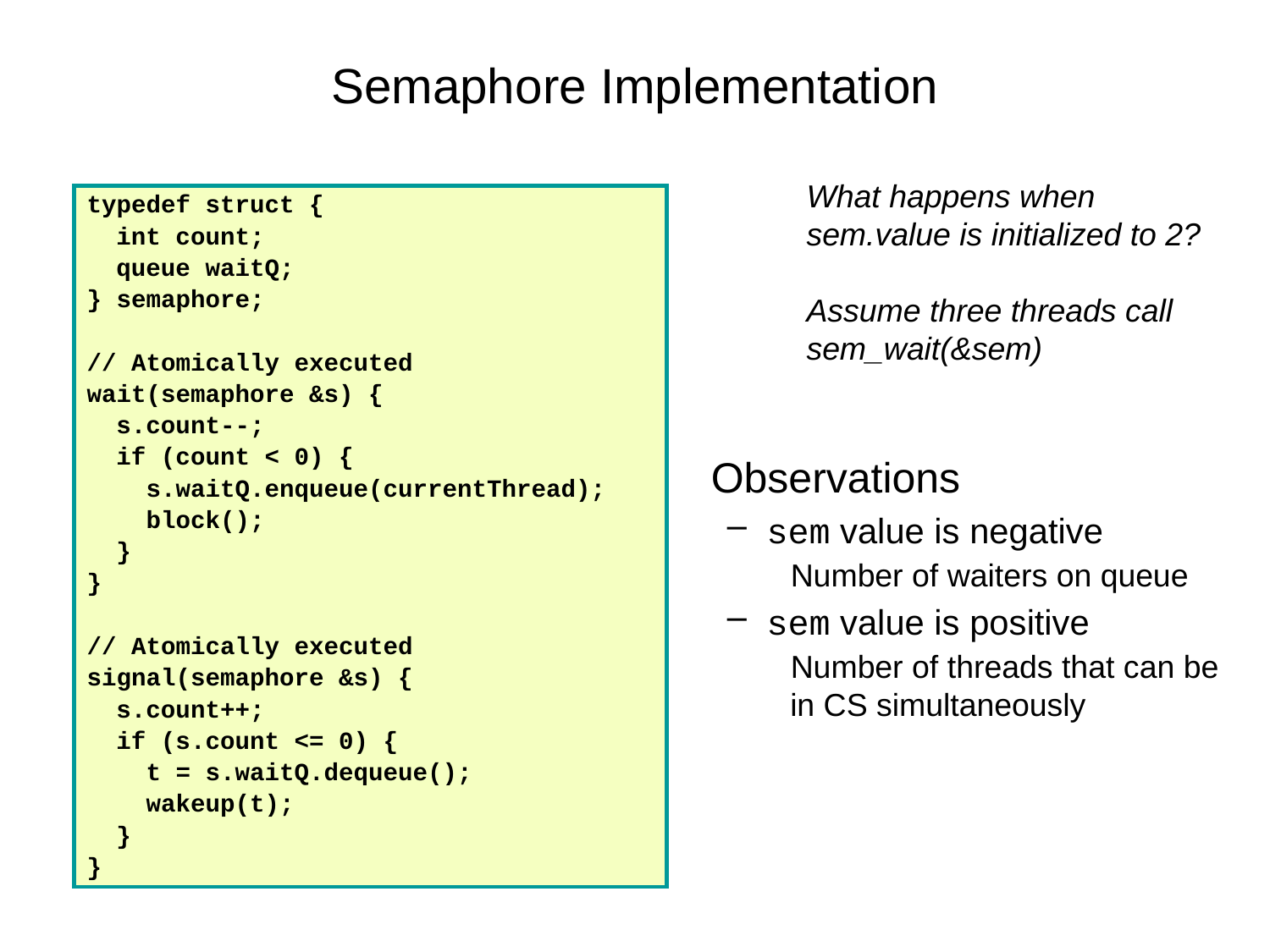

# Semaphore Implementation
typedef struct {
  int count;
  queue waitQ;
} semaphore;

// Atomically executed
wait(semaphore &s) {
  s.count--;
  if (count < 0) {
    s.waitQ.enqueue(currentThread);
    block();
  }
}

// Atomically executed
signal(semaphore &s) {
  s.count++;
  if (s.count <= 0) {
    t = s.waitQ.dequeue();
    wakeup(t);
  }
}
What happens when sem.value is initialized to 2?

Assume three threads call sem_wait(&sem)
Observations
sem value is negative
Number of waiters on queue
sem value is positive
Number of threads that can be in CS simultaneously